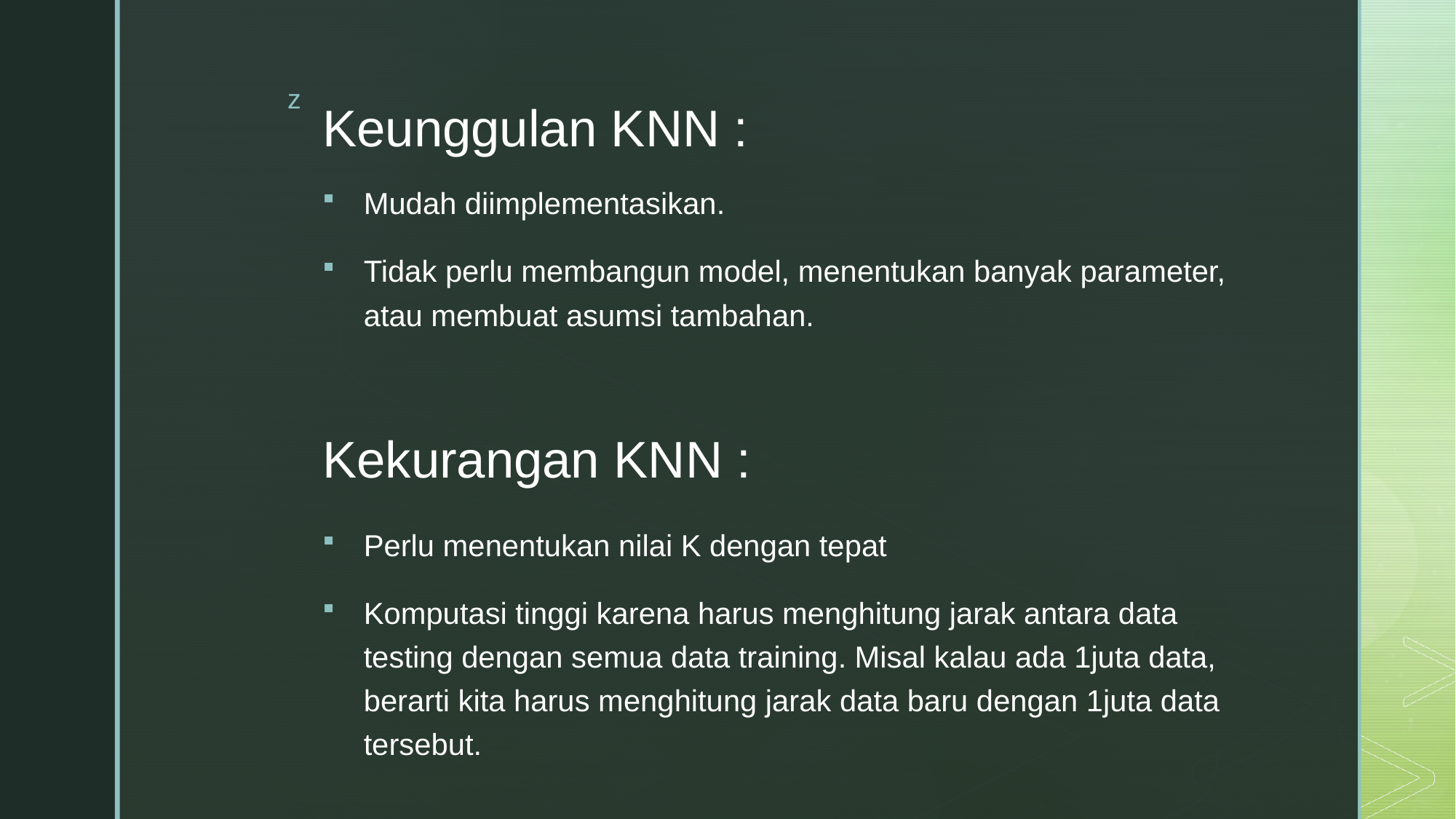

# Keunggulan KNN :
Mudah diimplementasikan.
Tidak perlu membangun model, menentukan banyak parameter, atau membuat asumsi tambahan.
Kekurangan KNN :
Perlu menentukan nilai K dengan tepat
Komputasi tinggi karena harus menghitung jarak antara data testing dengan semua data training. Misal kalau ada 1juta data, berarti kita harus menghitung jarak data baru dengan 1juta data tersebut.